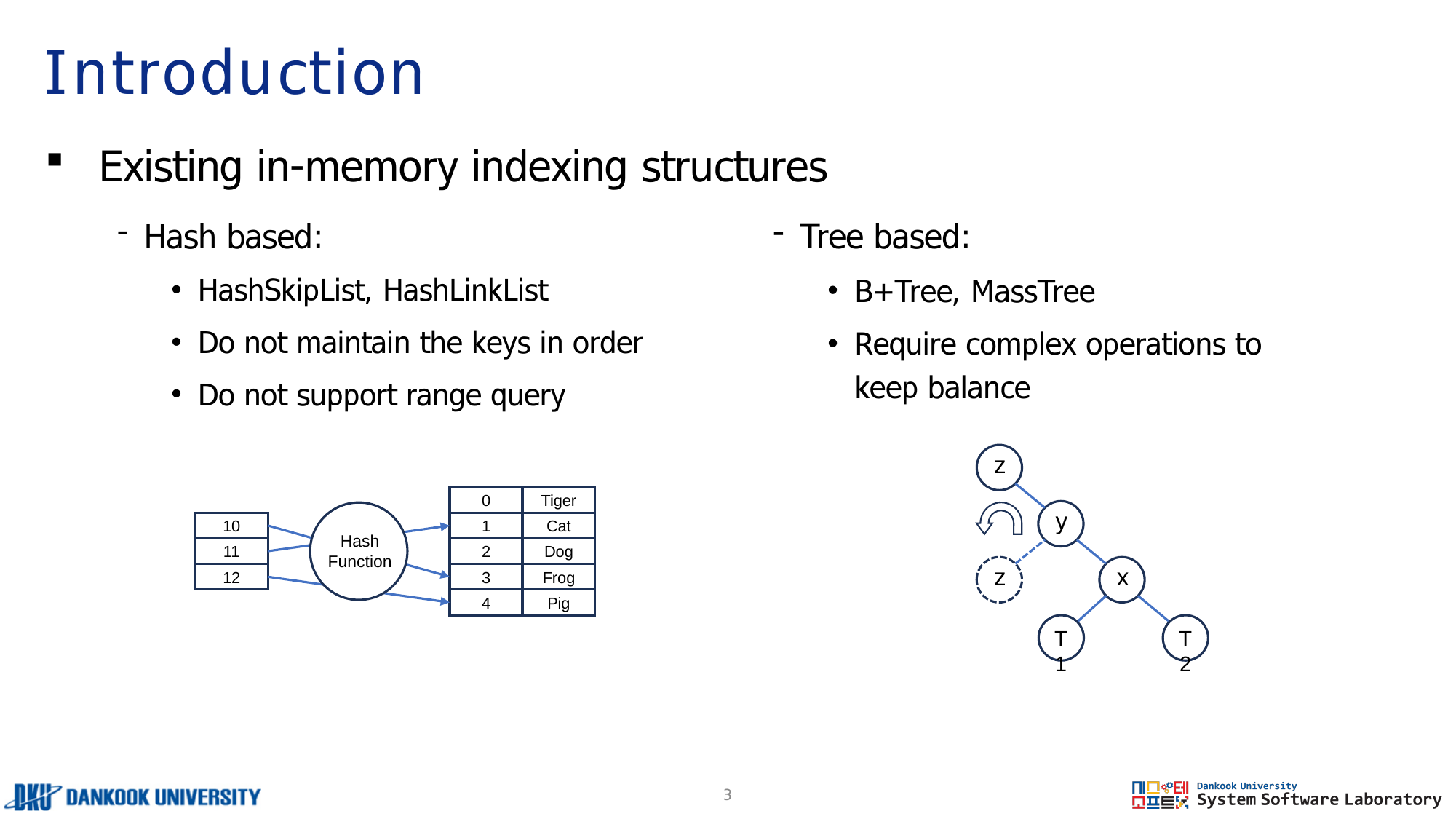

# Introduction
Existing in-memory indexing structures
Hash based:
HashSkipList, HashLinkList
Do not maintain the keys in order
Do not support range query
Tree based:
B+Tree, MassTree
Require complex operations to keep balance

z
0
Tiger
y

10
1
Cat
Hash
Function
11
2
Dog
z
x
12
3
Frog
4
Pig

T1

T2
3